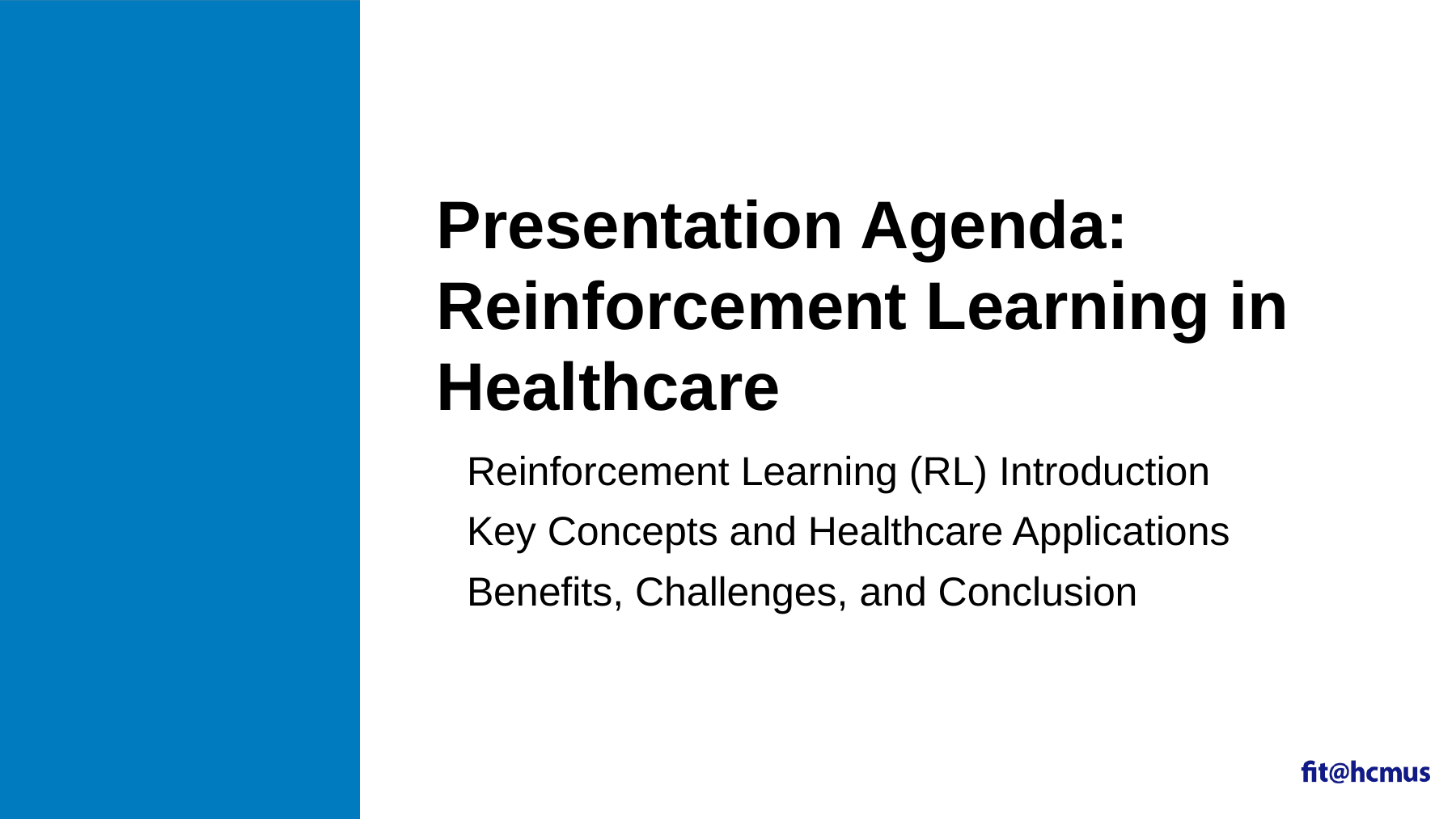

# Presentation Agenda: Reinforcement Learning in Healthcare
Reinforcement Learning (RL) Introduction
Key Concepts and Healthcare Applications
Benefits, Challenges, and Conclusion